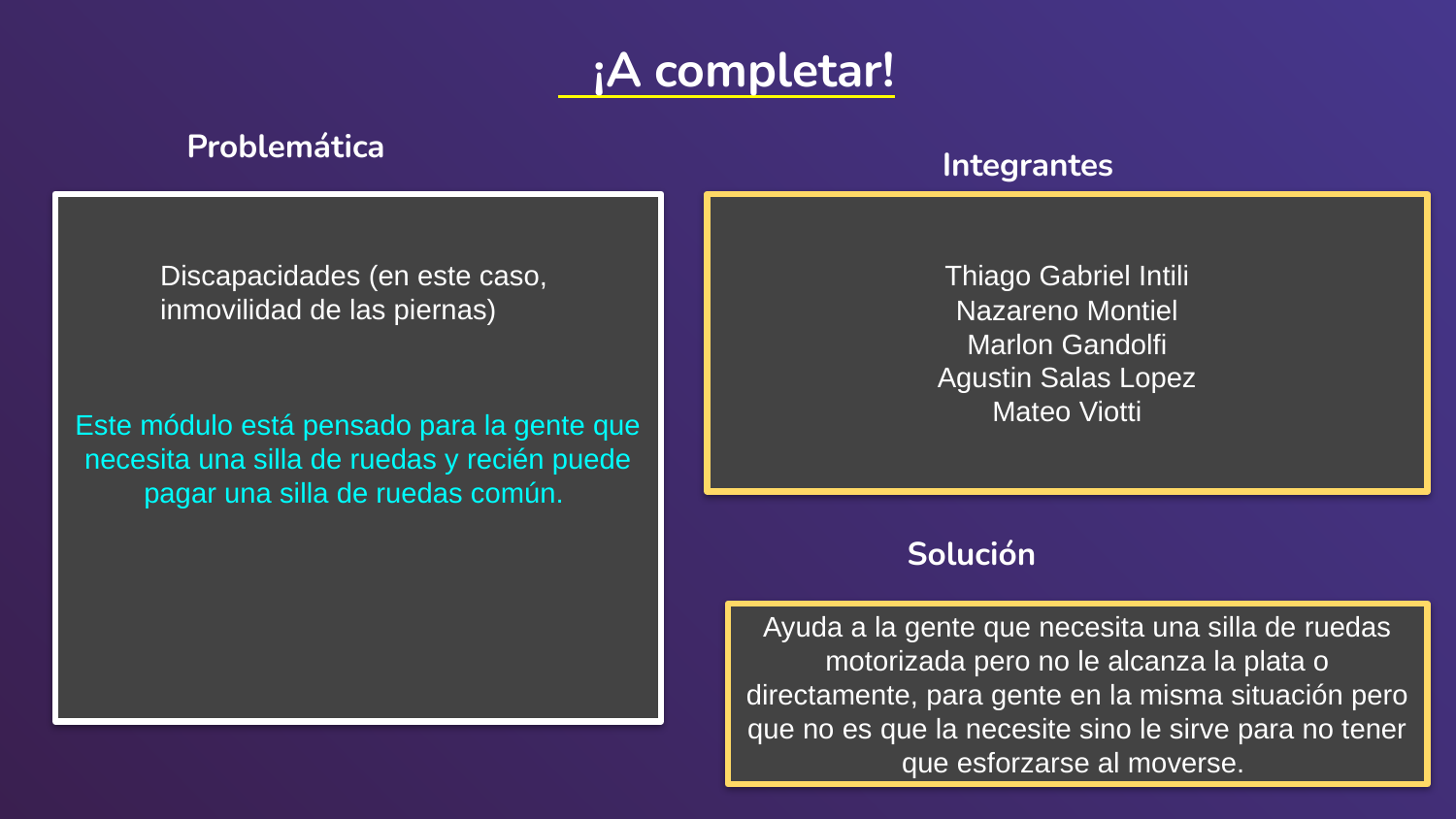

¡A completar!
Problemática
Integrantes
Este módulo está pensado para la gente que necesita una silla de ruedas y recién puede pagar una silla de ruedas común.
Thiago Gabriel Intili
Nazareno Montiel
Marlon Gandolfi
Agustin Salas Lopez
Mateo Viotti
Discapacidades (en este caso, inmovilidad de las piernas)
Solución
Ayuda a la gente que necesita una silla de ruedas motorizada pero no le alcanza la plata o directamente, para gente en la misma situación pero que no es que la necesite sino le sirve para no tener que esforzarse al moverse.